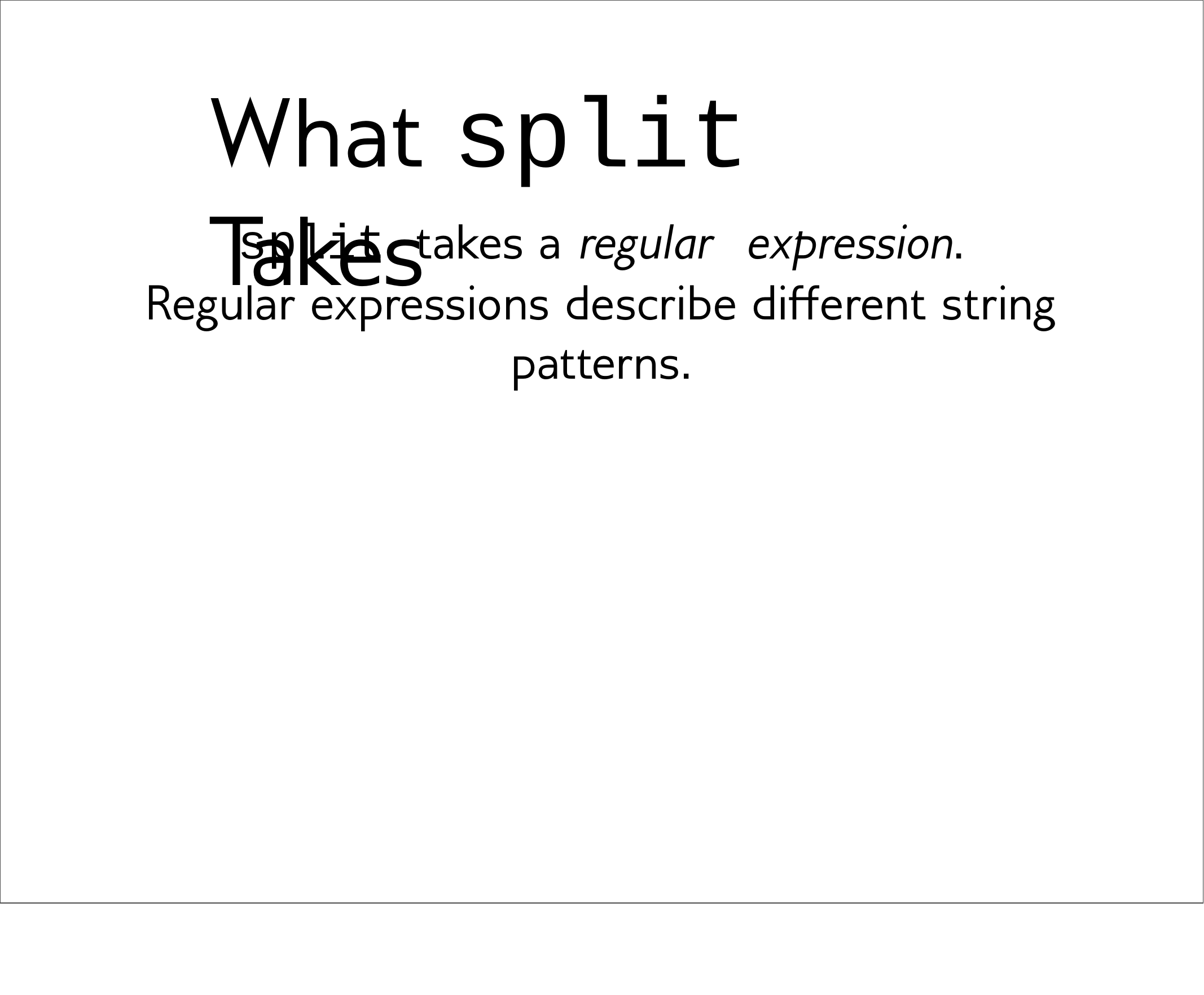

# What split Takes
split takes a regular	expression.
Regular	expressions describe different string patterns.